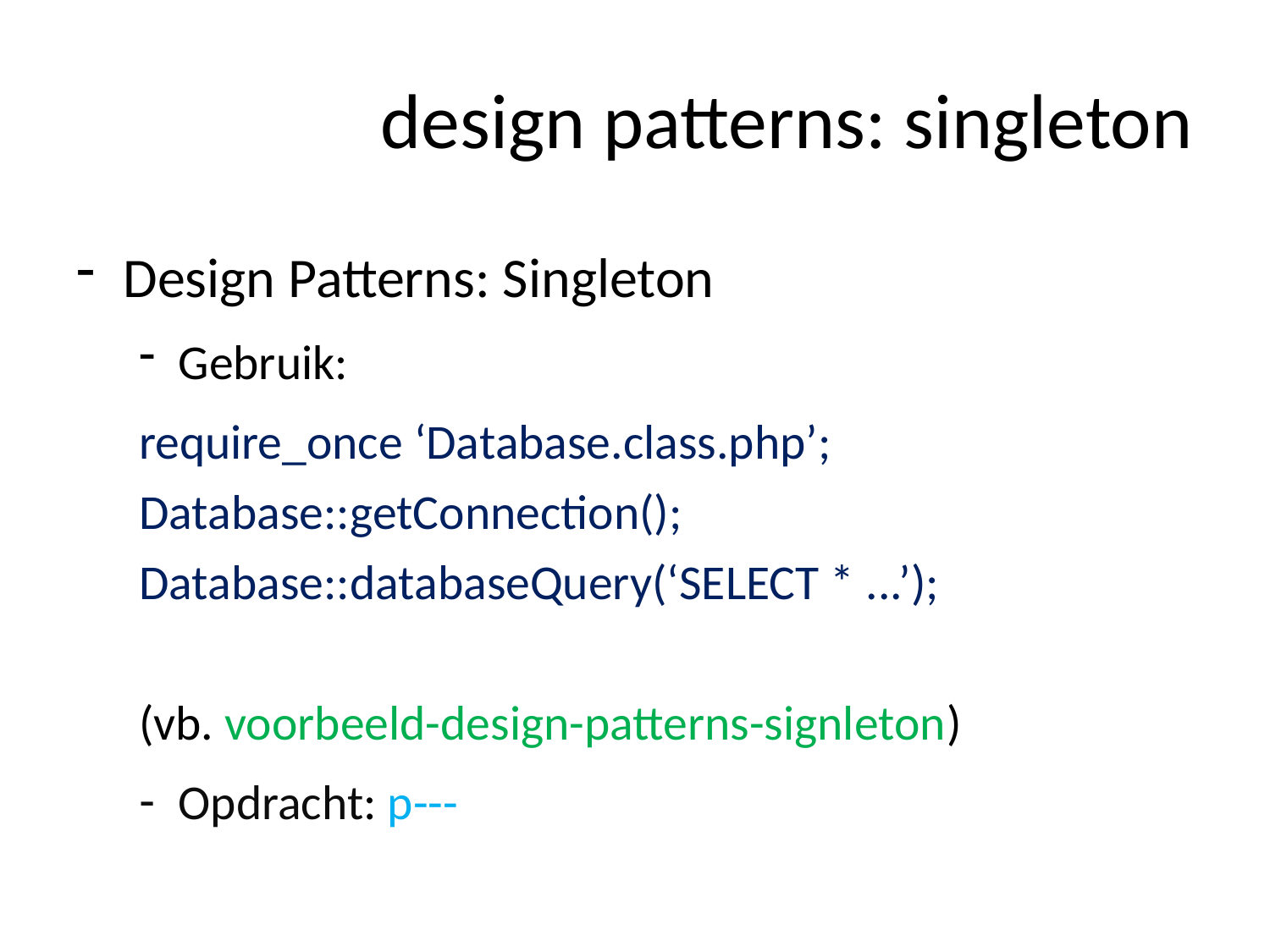

# design patterns: singleton
Design Patterns: Singleton
Gebruik:
		require_once ‘Database.class.php’;
		Database::getConnection();
		Database::databaseQuery(‘SELECT * ...’);
(vb. voorbeeld-design-patterns-signleton)
Opdracht: p---